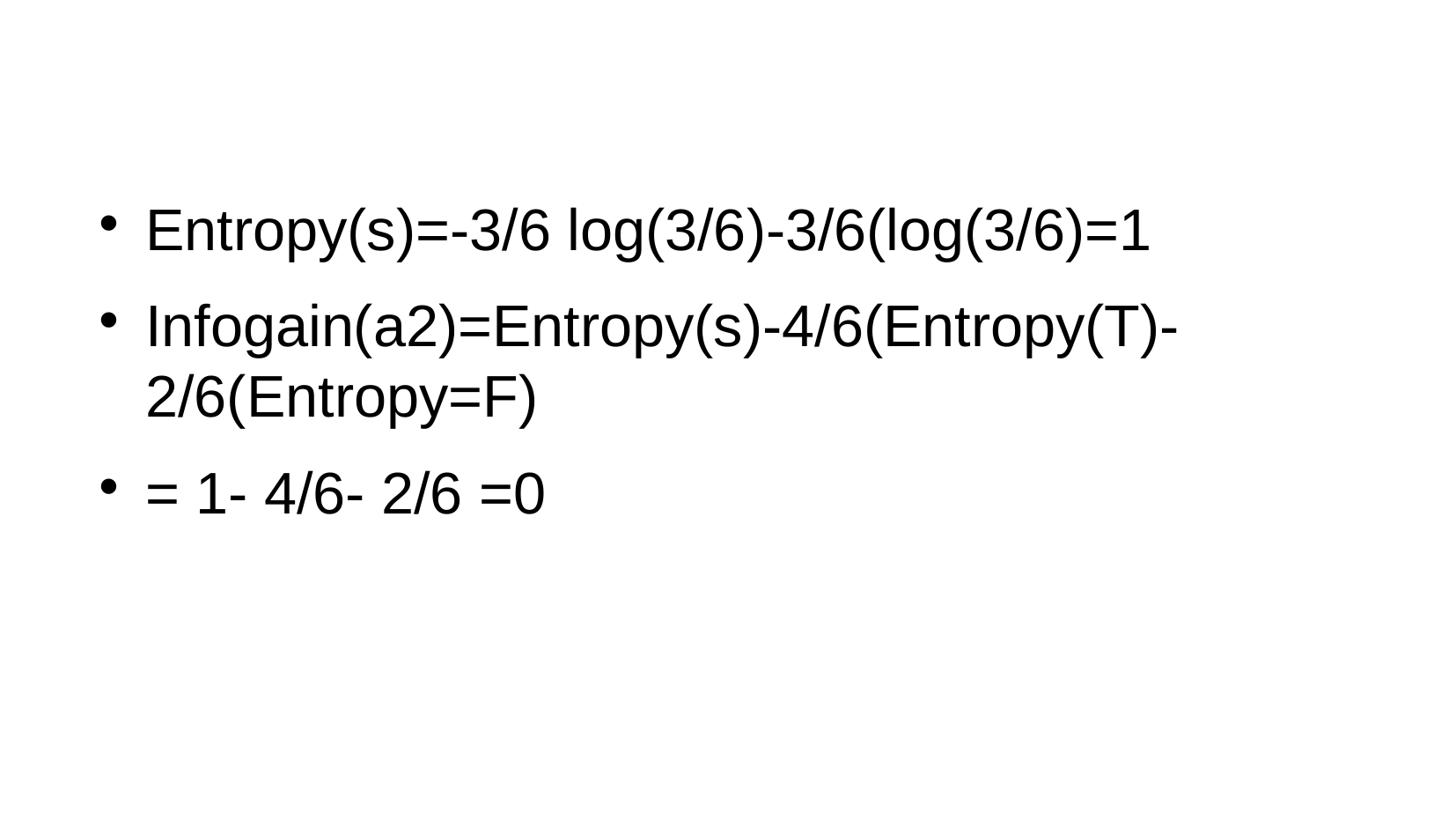

Entropy(s)=-3/6 log(3/6)-3/6(log(3/6)=1
Infogain(a2)=Entropy(s)-4/6(Entropy(T)-2/6(Entropy=F)
= 1- 4/6- 2/6 =0